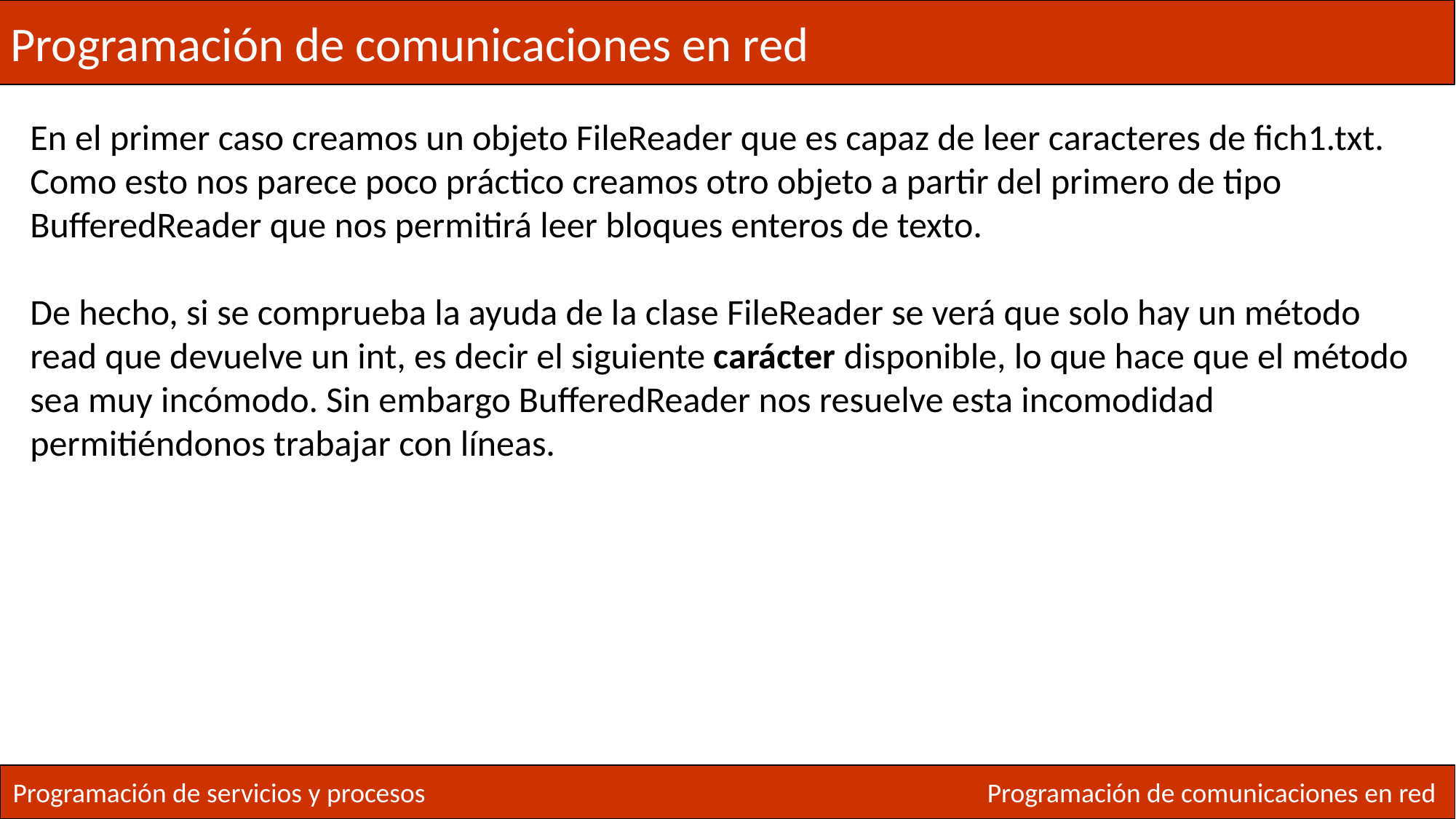

Programación de comunicaciones en red
En el primer caso creamos un objeto FileReader que es capaz de leer caracteres de fich1.txt. Como esto nos parece poco práctico creamos otro objeto a partir del primero de tipo BufferedReader que nos permitirá leer bloques enteros de texto.

De hecho, si se comprueba la ayuda de la clase FileReader se verá que solo hay un método read que devuelve un int, es decir el siguiente carácter disponible, lo que hace que el método sea muy incómodo. Sin embargo BufferedReader nos resuelve esta incomodidad permitiéndonos trabajar con líneas.

Programación de servicios y procesos
Programación de comunicaciones en red